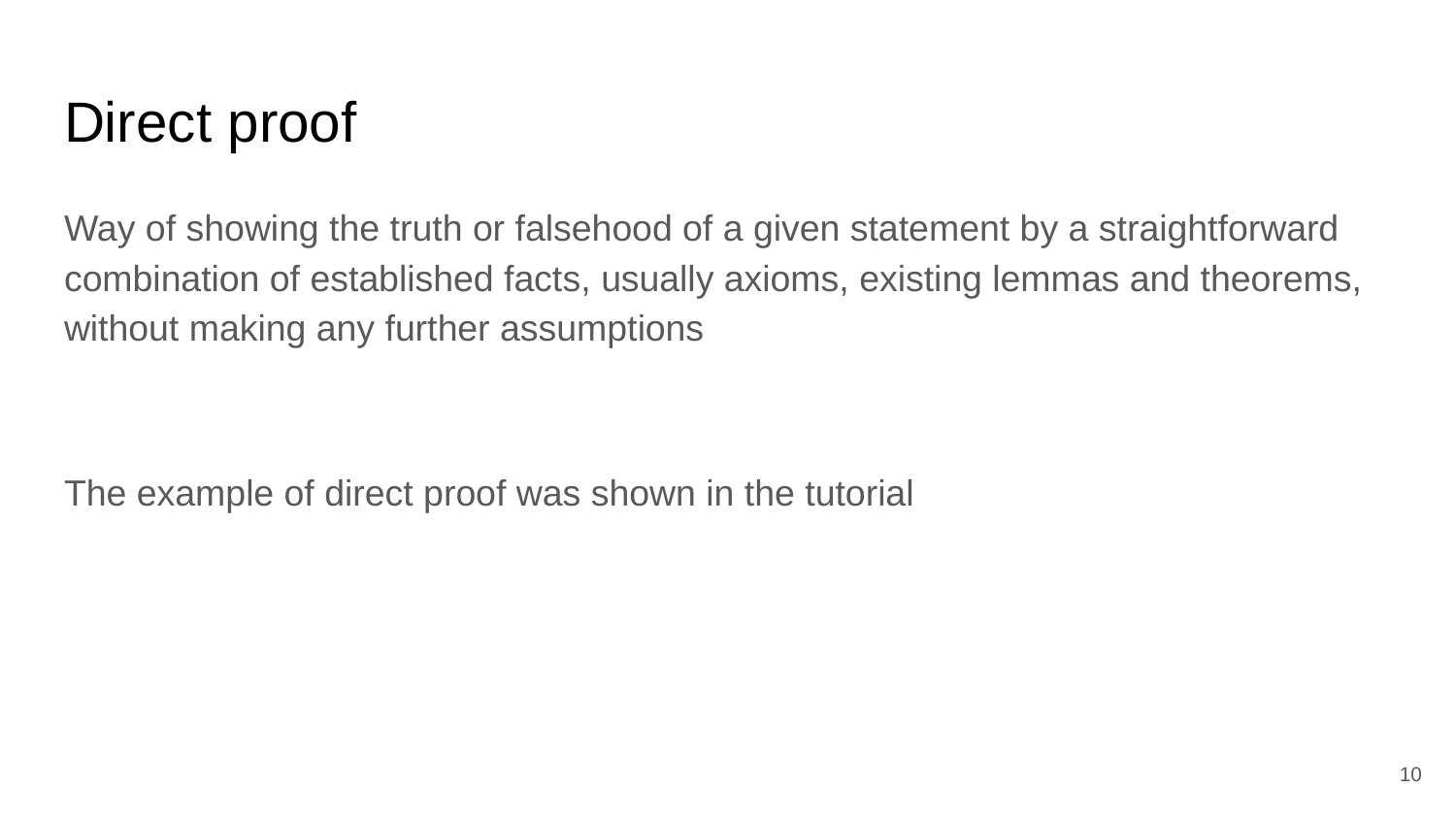

# Direct proof
Way of showing the truth or falsehood of a given statement by a straightforward combination of established facts, usually axioms, existing lemmas and theorems, without making any further assumptions

The example of direct proof was shown in the tutorial

10